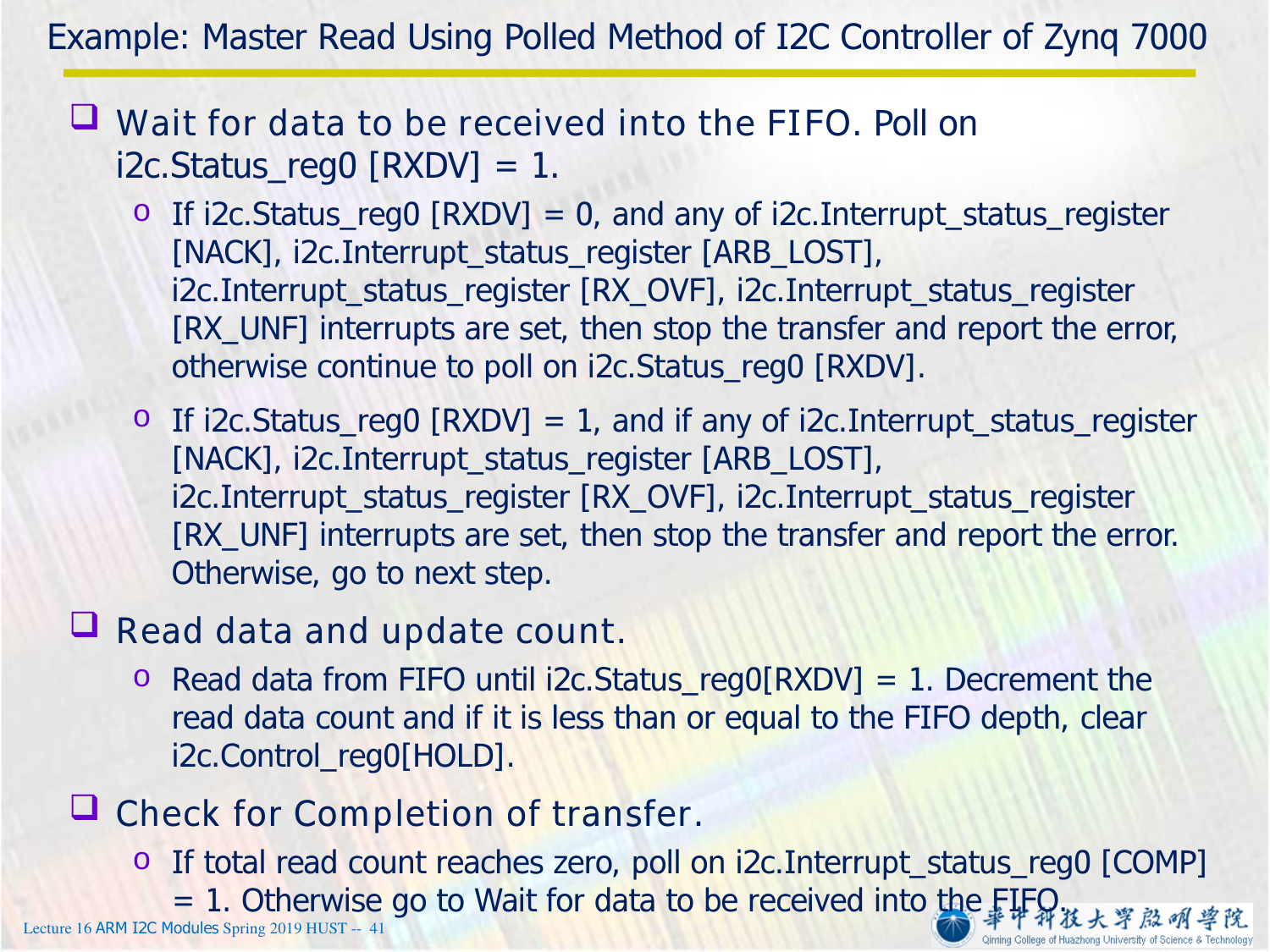

# Example: Master Read Using Polled Method of I2C Controller of Zynq 7000
Wait for data to be received into the FIFO. Poll on i2c.Status_reg0 [RXDV] = 1.
If i2c.Status_reg0 [RXDV] = 0, and any of i2c.Interrupt_status_register [NACK], i2c.Interrupt_status_register [ARB_LOST], i2c.Interrupt_status_register [RX_OVF], i2c.Interrupt_status_register [RX_UNF] interrupts are set, then stop the transfer and report the error, otherwise continue to poll on i2c.Status_reg0 [RXDV].
If i2c.Status_reg0 [RXDV] = 1, and if any of i2c.Interrupt_status_register [NACK], i2c.Interrupt_status_register [ARB_LOST], i2c.Interrupt_status_register [RX_OVF], i2c.Interrupt_status_register [RX_UNF] interrupts are set, then stop the transfer and report the error. Otherwise, go to next step.
Read data and update count.
Read data from FIFO until i2c.Status_reg0[RXDV] = 1. Decrement the read data count and if it is less than or equal to the FIFO depth, clear i2c.Control_reg0[HOLD].
Check for Completion of transfer.
If total read count reaches zero, poll on i2c.Interrupt_status_reg0 [COMP] = 1. Otherwise go to Wait for data to be received into the FIFO.